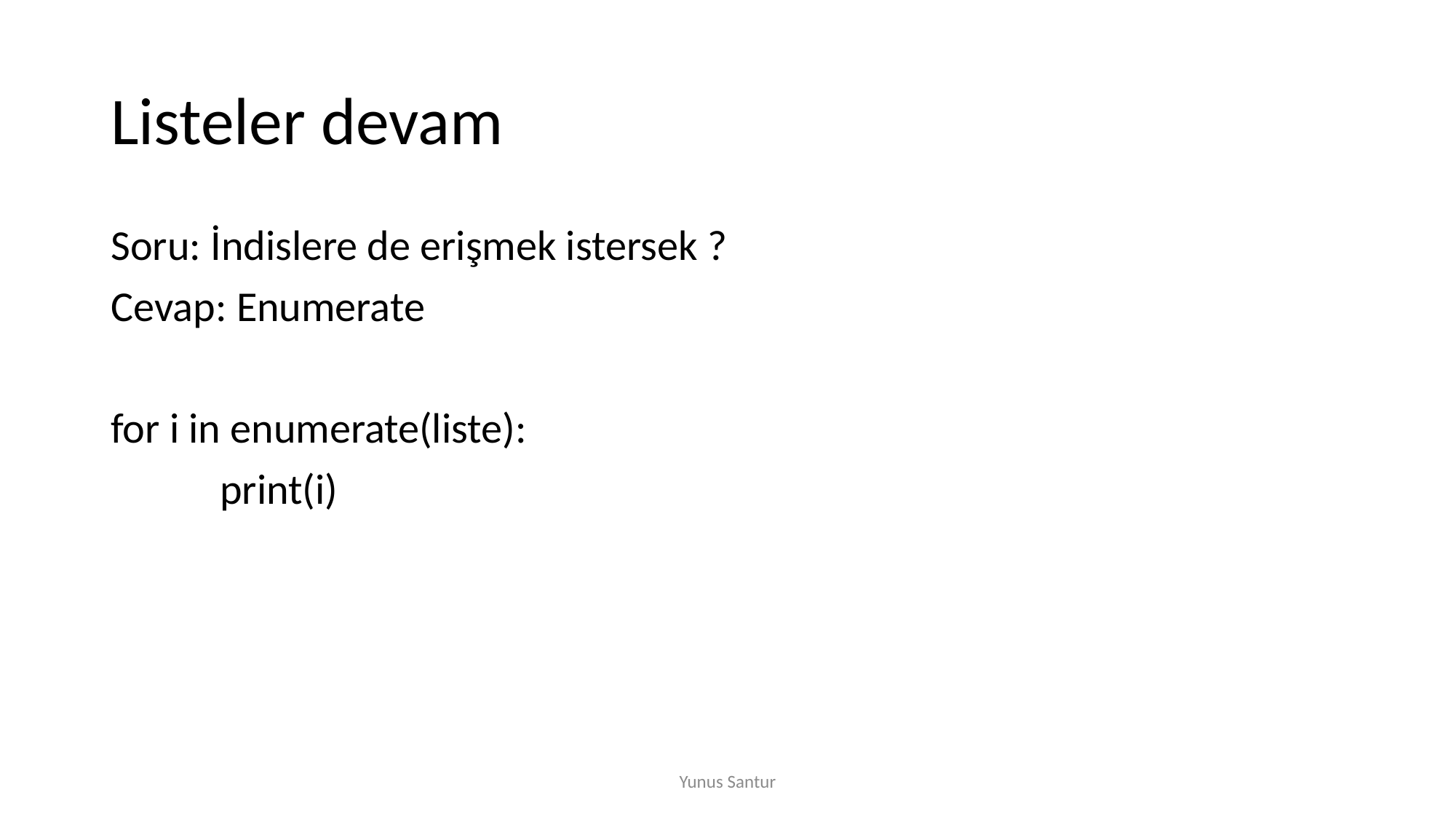

# Listeler devam
Soru: İndislere de erişmek istersek ?
Cevap: Enumerate

for i in enumerate(liste):
	print(i)

Yunus Santur